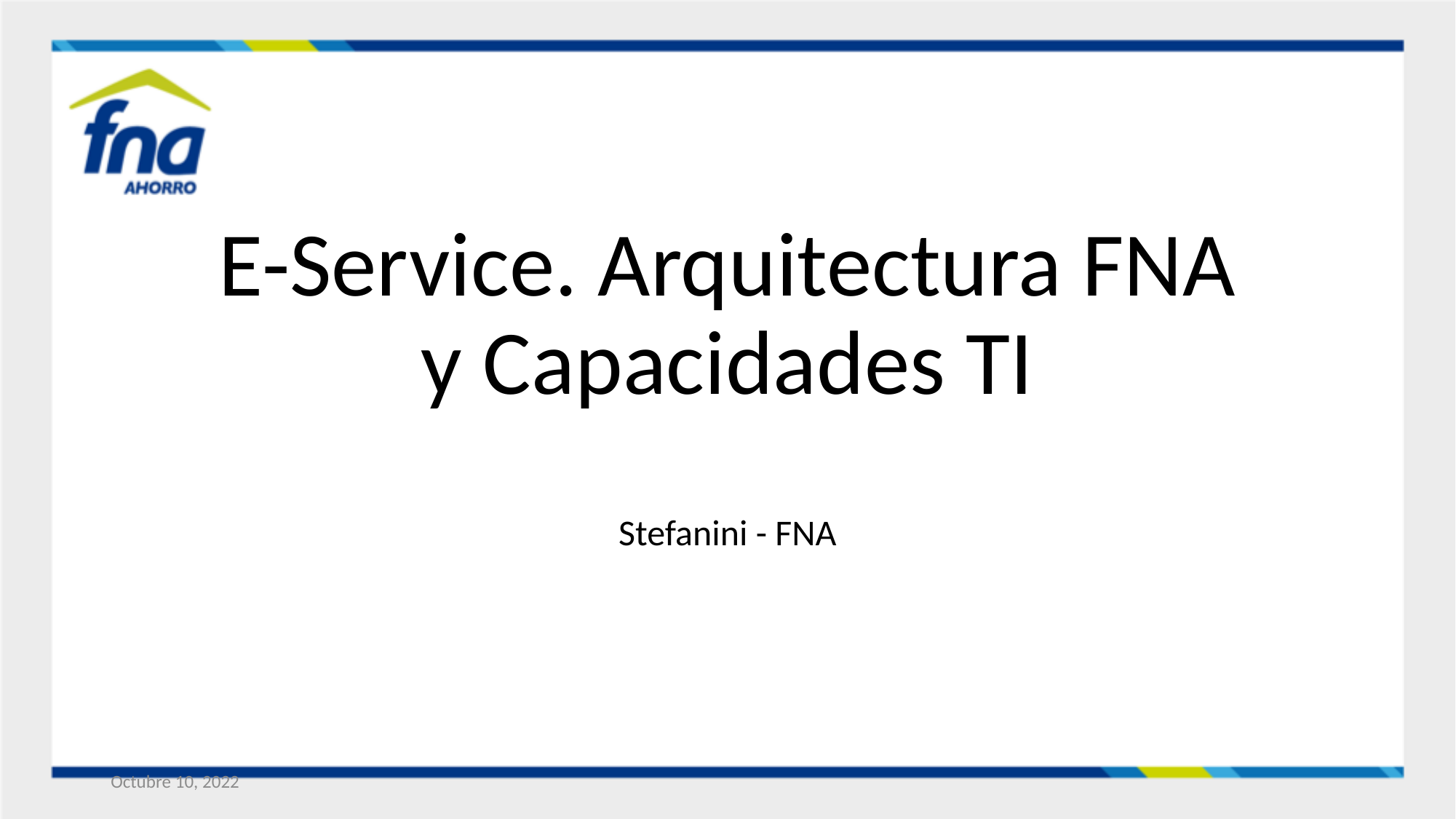

# E-Service. Arquitectura FNA y Capacidades TI
Stefanini - FNA
Octubre 10, 2022